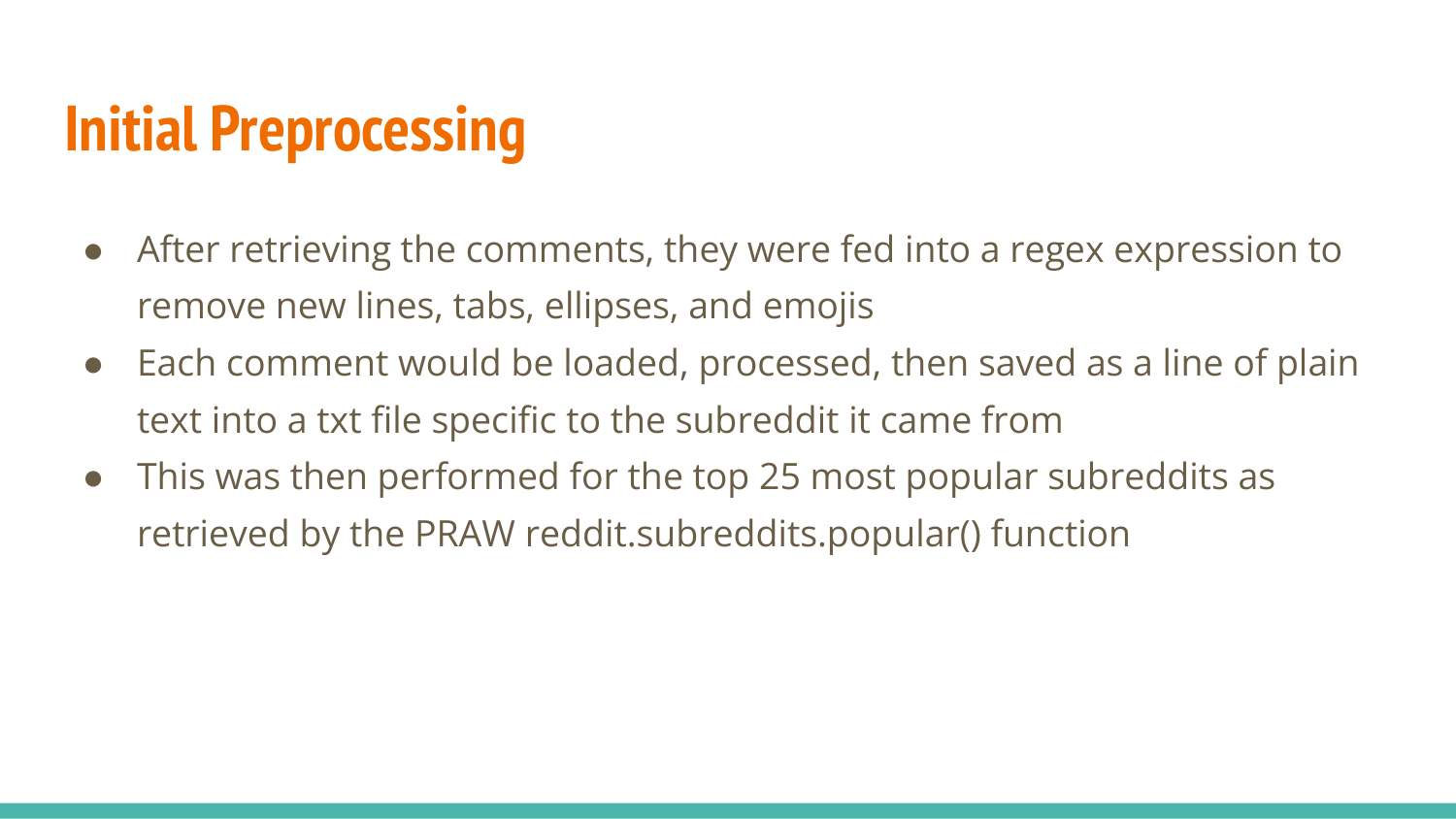

# Initial Preprocessing
After retrieving the comments, they were fed into a regex expression to remove new lines, tabs, ellipses, and emojis
Each comment would be loaded, processed, then saved as a line of plain text into a txt file specific to the subreddit it came from
This was then performed for the top 25 most popular subreddits as retrieved by the PRAW reddit.subreddits.popular() function